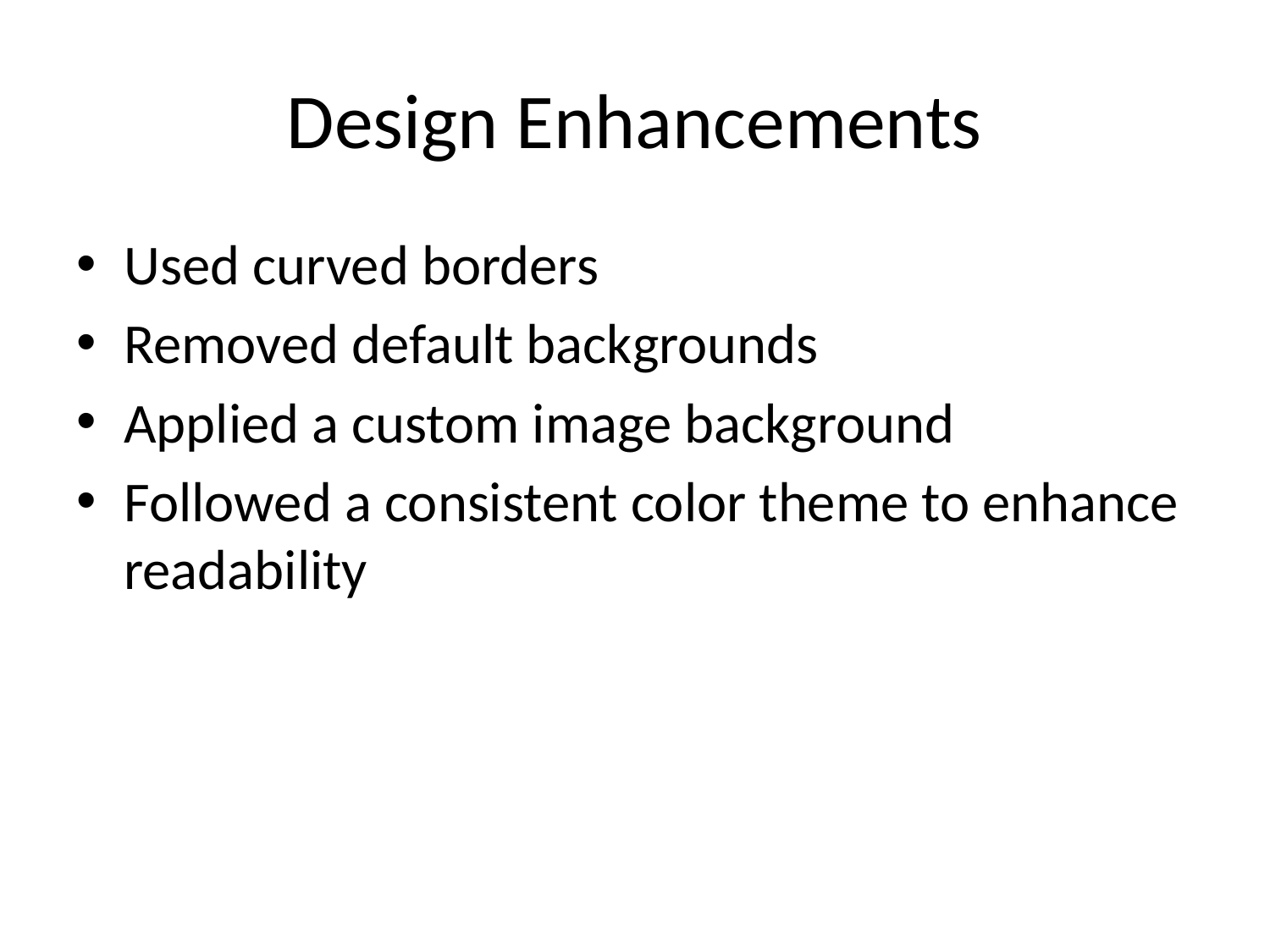

# Design Enhancements
Used curved borders
Removed default backgrounds
Applied a custom image background
Followed a consistent color theme to enhance readability